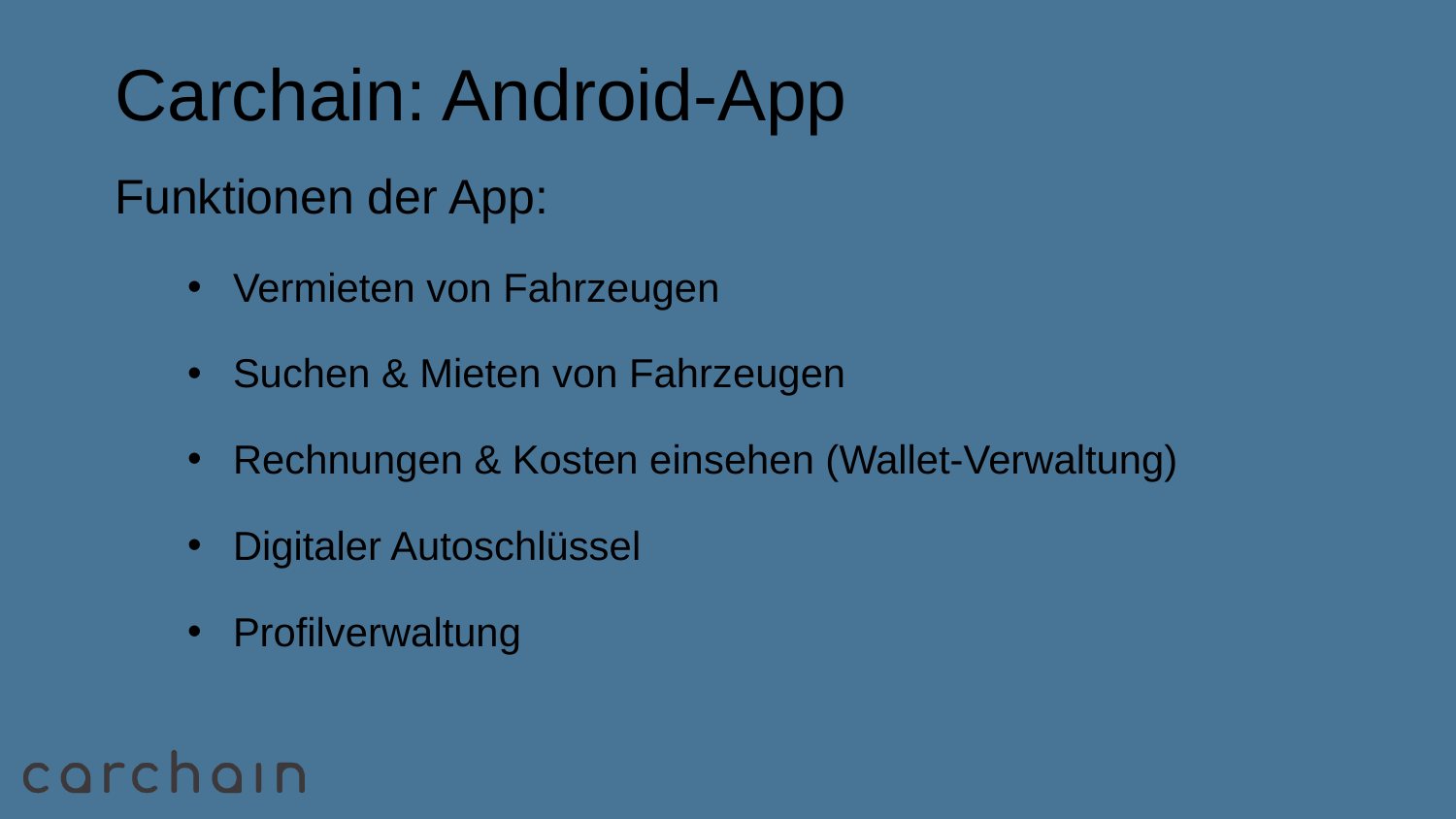

# Carchain: Android-App
Funktionen der App:
Vermieten von Fahrzeugen
Suchen & Mieten von Fahrzeugen
Rechnungen & Kosten einsehen (Wallet-Verwaltung)
Digitaler Autoschlüssel
Profilverwaltung